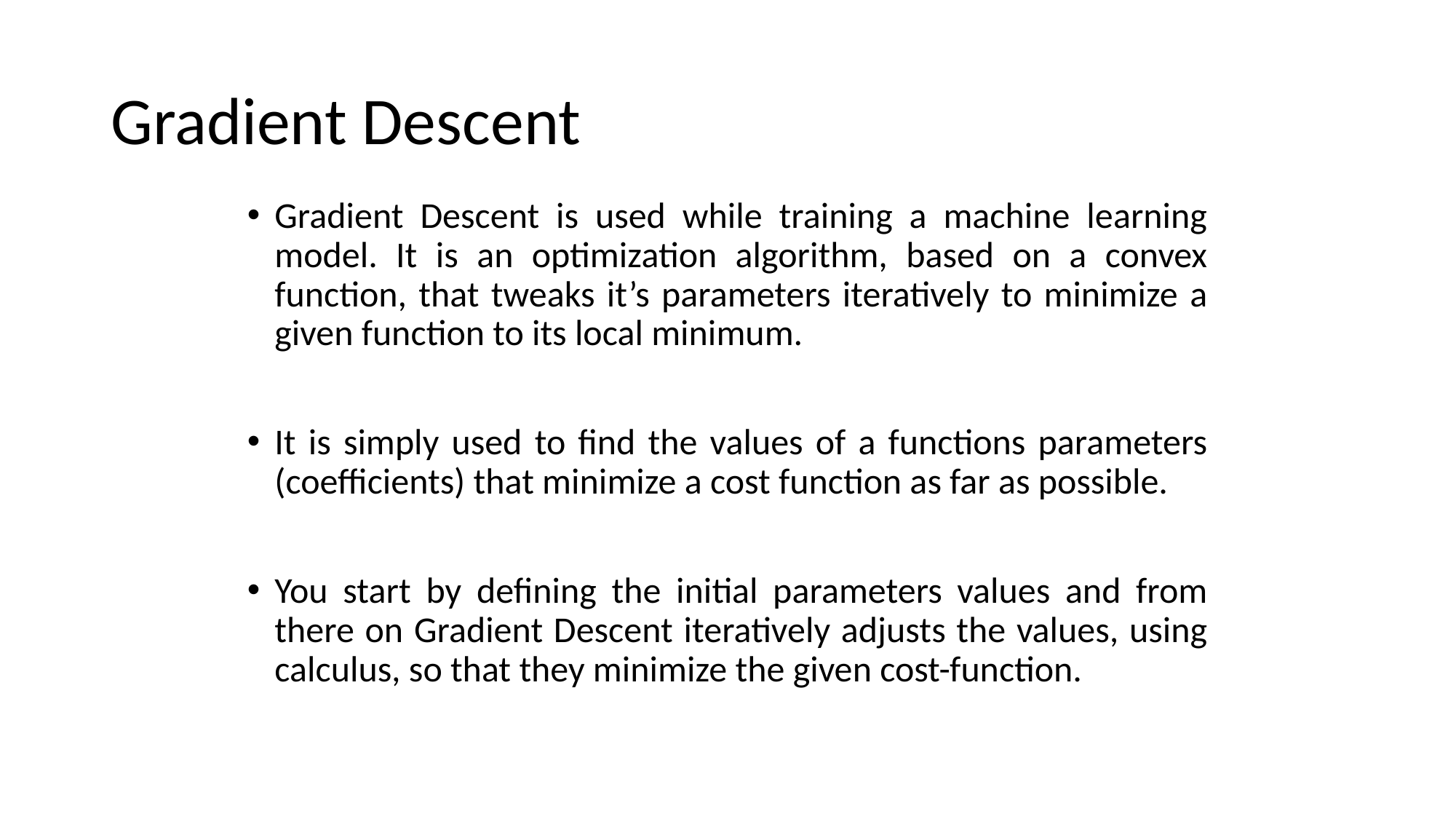

# Gradient Descent
Gradient Descent is used while training a machine learning model. It is an optimization algorithm, based on a convex function, that tweaks it’s parameters iteratively to minimize a given function to its local minimum.

It is simply used to find the values of a functions parameters (coefficients) that minimize a cost function as far as possible.

You start by defining the initial parameters values and from there on Gradient Descent iteratively adjusts the values, using calculus, so that they minimize the given cost-function.